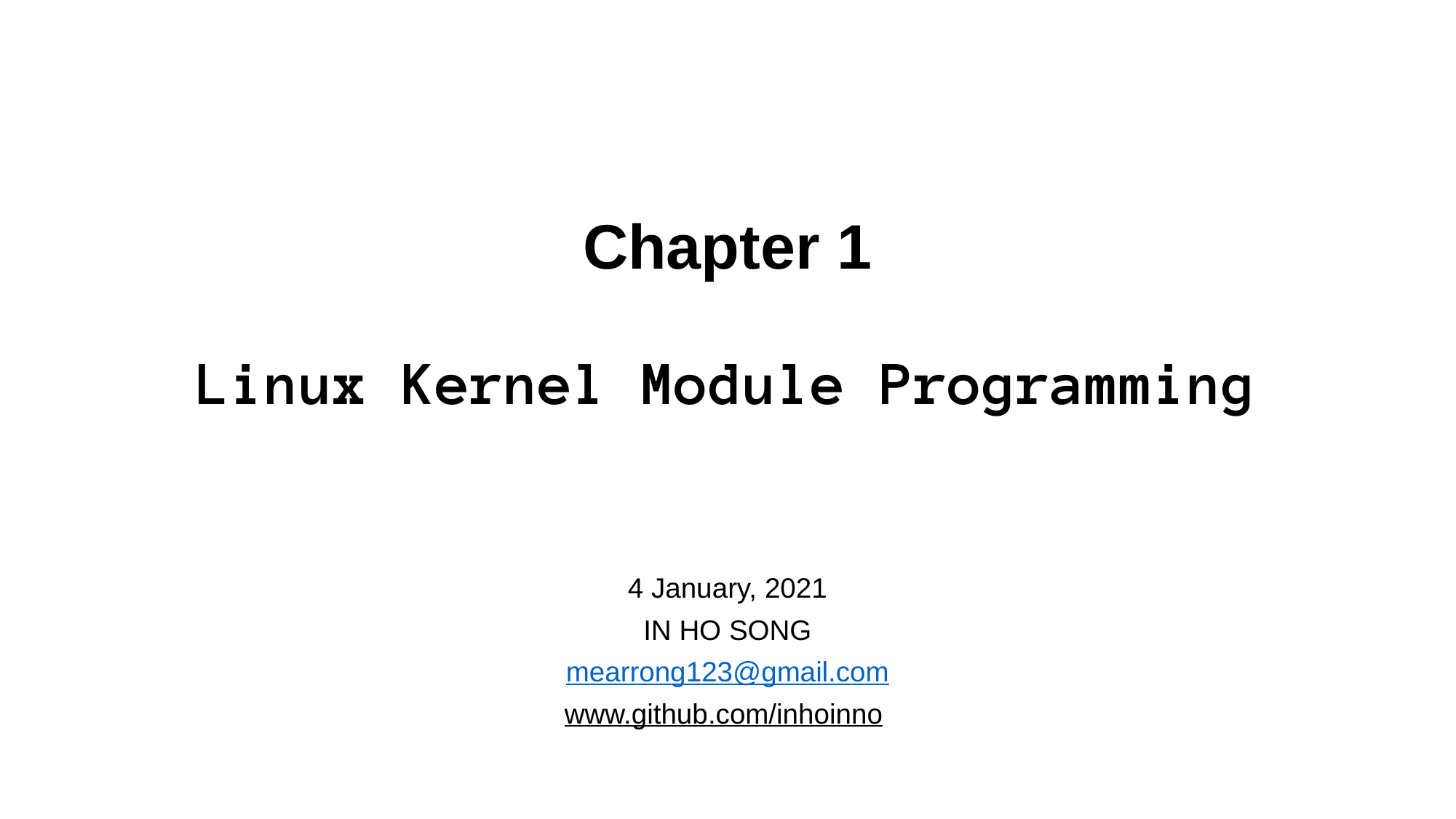

# Chapter 1 Linux Kernel Module Programming

4 January, 2021
IN HO SONG
mearrong123@gmail.com
www.github.com/inhoinno